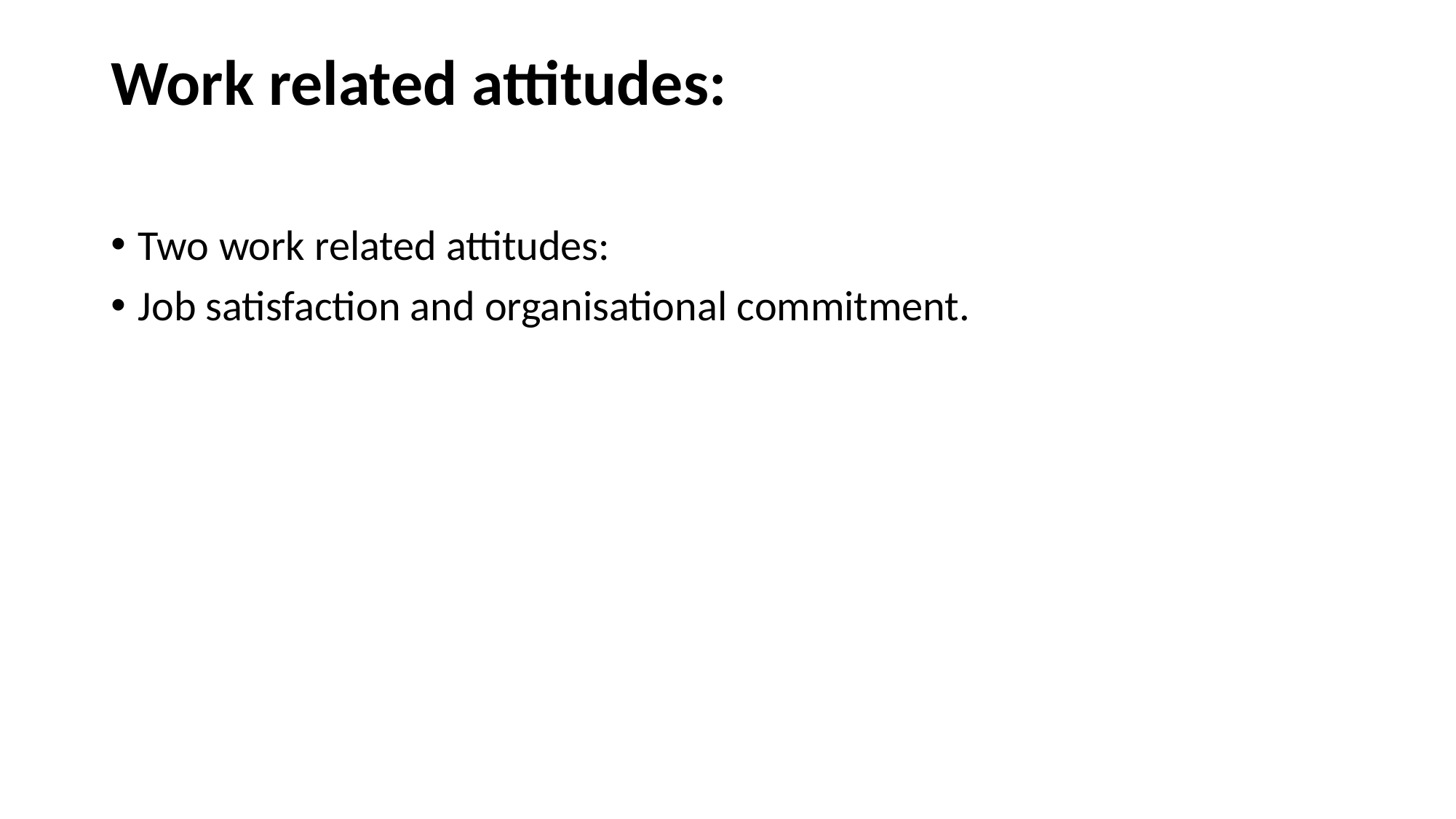

# Work related attitudes:
Two work related attitudes:
Job satisfaction and organisational commitment.